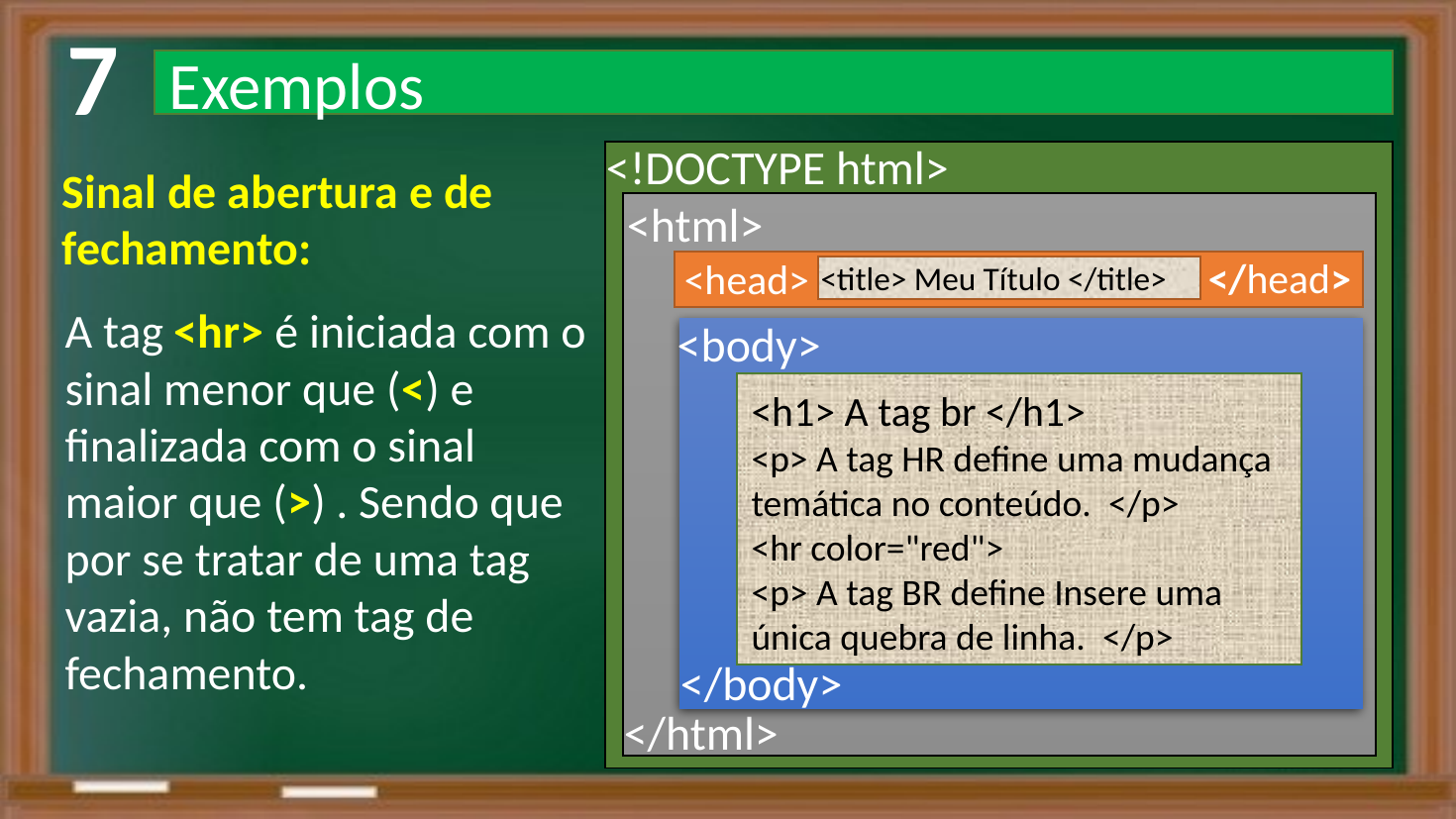

7
Exemplos
<!DOCTYPE html>

Sinal de abertura e de fechamento:
<html>

</head>
<head>
<title> Meu Título </title>

A tag <hr> é iniciada com o sinal menor que (<) e finalizada com o sinal maior que (>) . Sendo que por se tratar de uma tag vazia, não tem tag de fechamento.
<body>

<h1> A tag br </h1>
<p> A tag HR define uma mudança temática no conteúdo.  </p>
<hr color="red">
<p> A tag BR define Insere uma única quebra de linha.  </p>

</body>
</html>